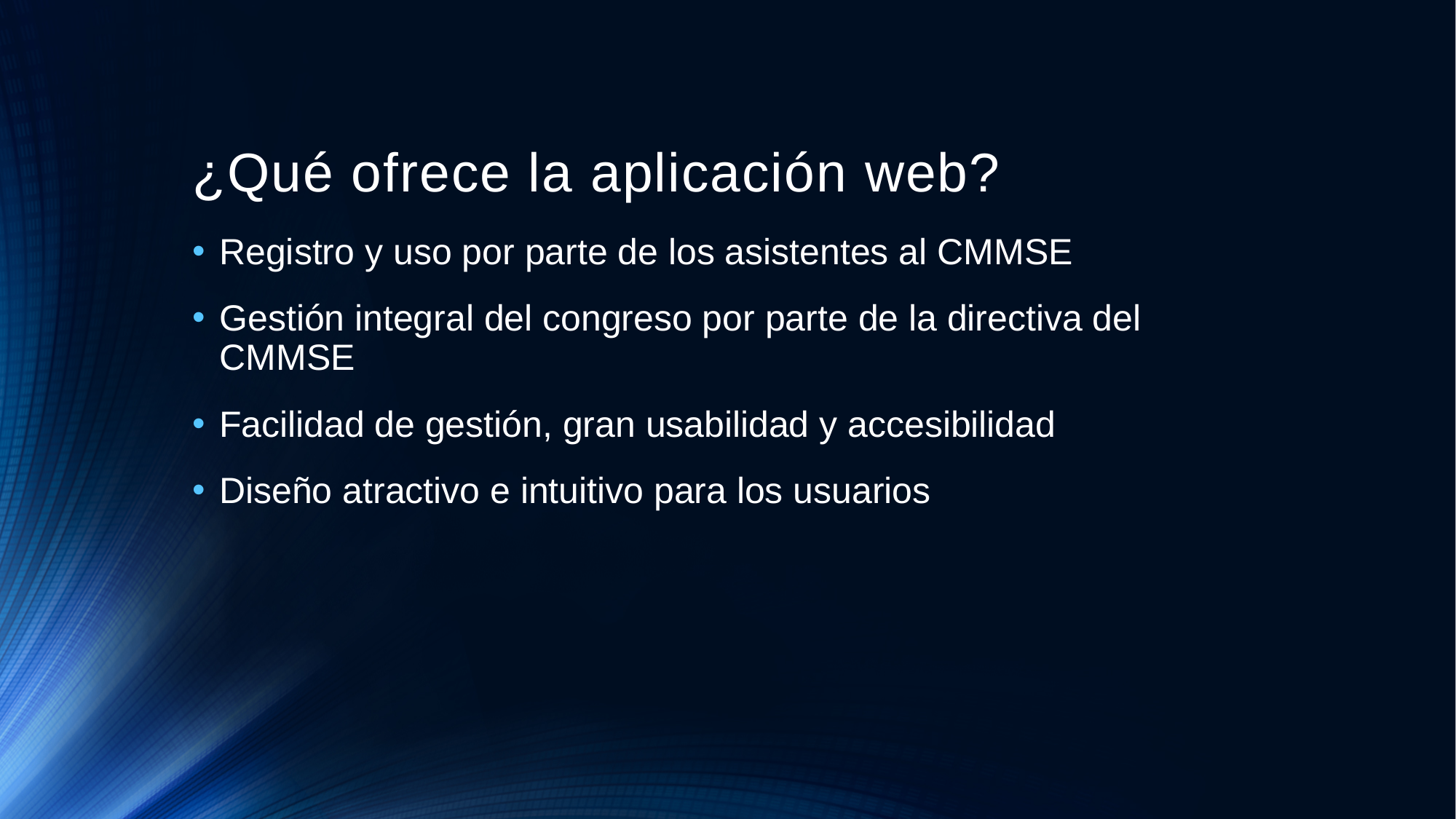

# ¿Qué ofrece la aplicación web?
Registro y uso por parte de los asistentes al CMMSE
Gestión integral del congreso por parte de la directiva del CMMSE
Facilidad de gestión, gran usabilidad y accesibilidad
Diseño atractivo e intuitivo para los usuarios